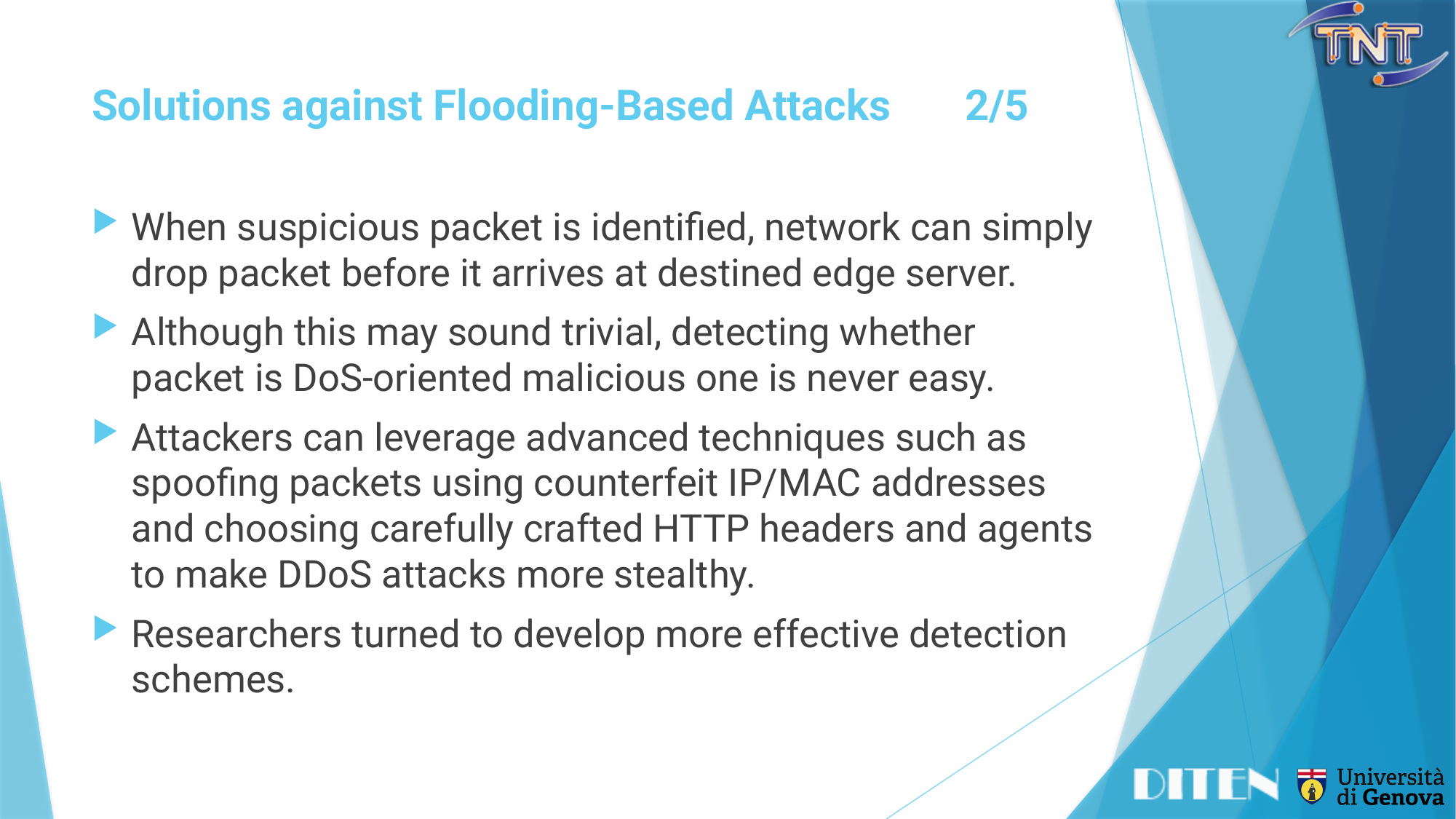

# Solutions against Flooding-Based Attacks	2/5
When suspicious packet is identified, network can simply drop packet before it arrives at destined edge server.
Although this may sound trivial, detecting whether packet is DoS-oriented malicious one is never easy.
Attackers can leverage advanced techniques such as spoofing packets using counterfeit IP/MAC addresses and choosing carefully crafted HTTP headers and agents to make DDoS attacks more stealthy.
Researchers turned to develop more effective detection schemes.